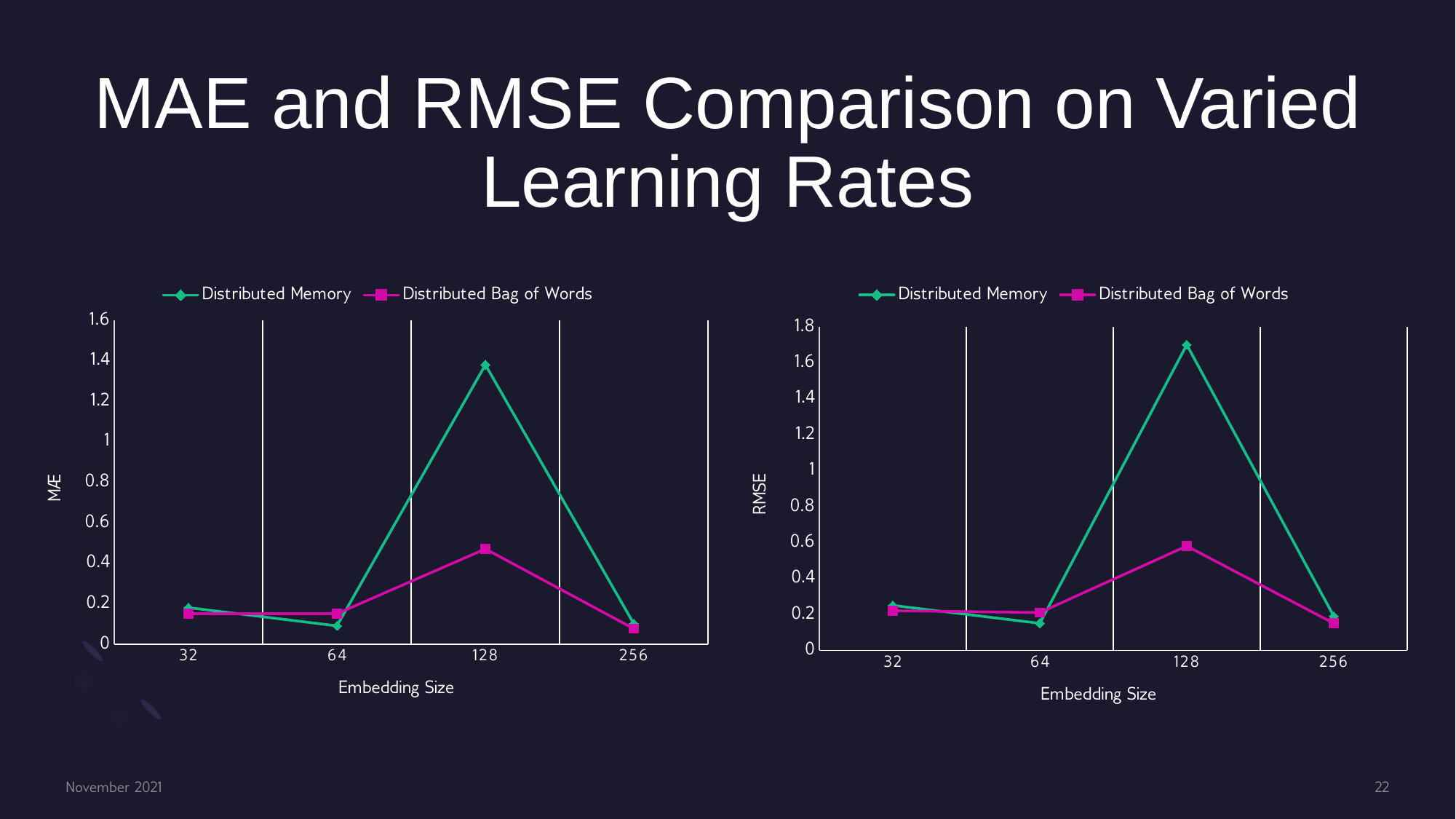

# MAE and RMSE Comparison on Varied Learning Rates

### Chart

| Category | Distributed Memory | Distributed Bag of Words |
|---|---|---|
| 32 | 0.25 | 0.22 |
| 64 | 0.15 | 0.21 |
| 128 | 1.7 | 0.58 |
| 256 | 0.19 | 0.15 |

### Chart

| Category | Distributed Memory | Distributed Bag of Words |
|---|---|---|
| 32 | 0.18 | 0.15 |
| 64 | 0.09 | 0.15 |
| 128 | 1.38 | 0.47 |
| 256 | 0.1 | 0.076 |
November 2021
22